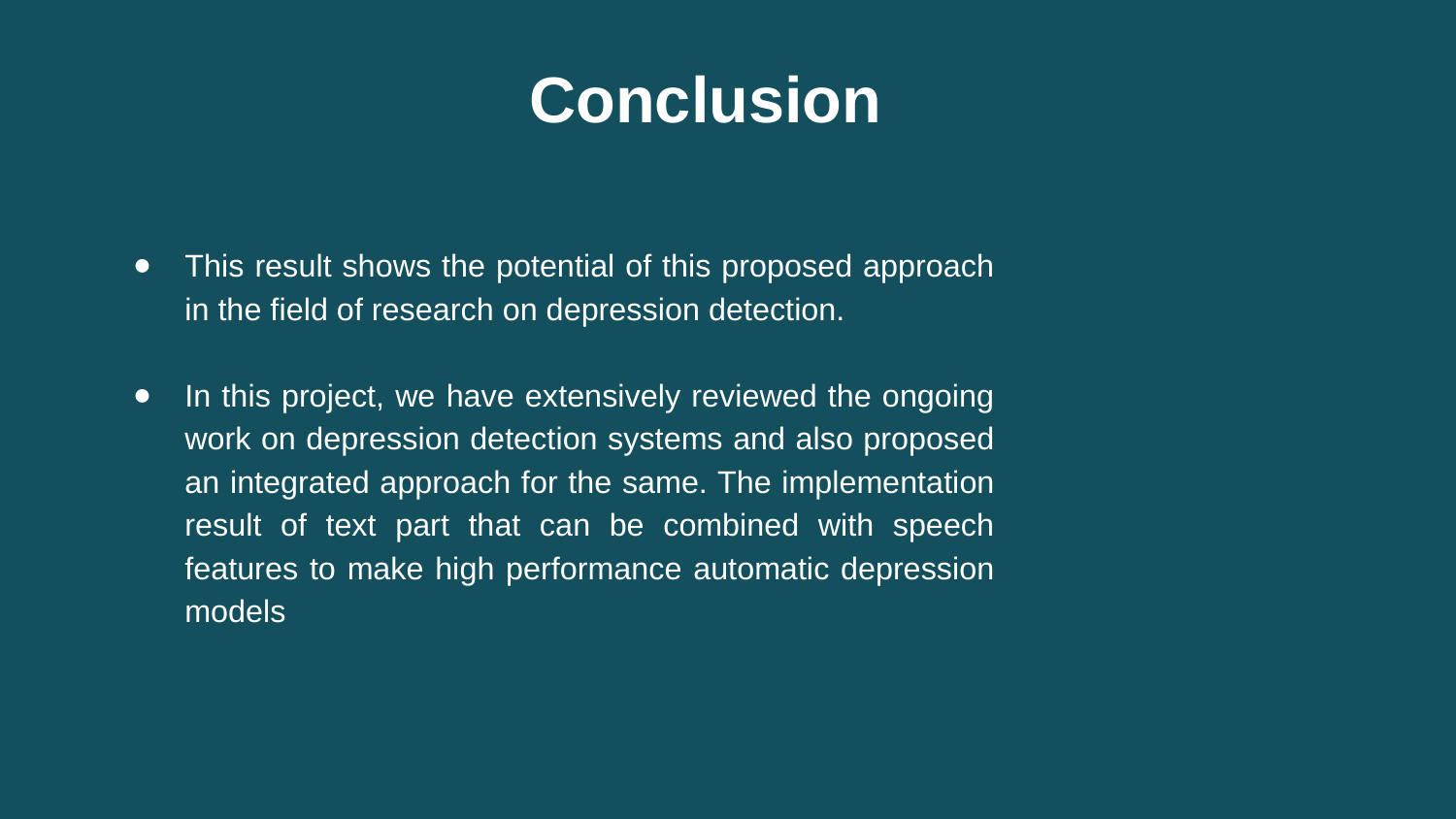

Conclusion
This result shows the potential of this proposed approach in the field of research on depression detection.

In this project, we have extensively reviewed the ongoing work on depression detection systems and also proposed an integrated approach for the same. The implementation result of text part that can be combined with speech features to make high performance automatic depression models